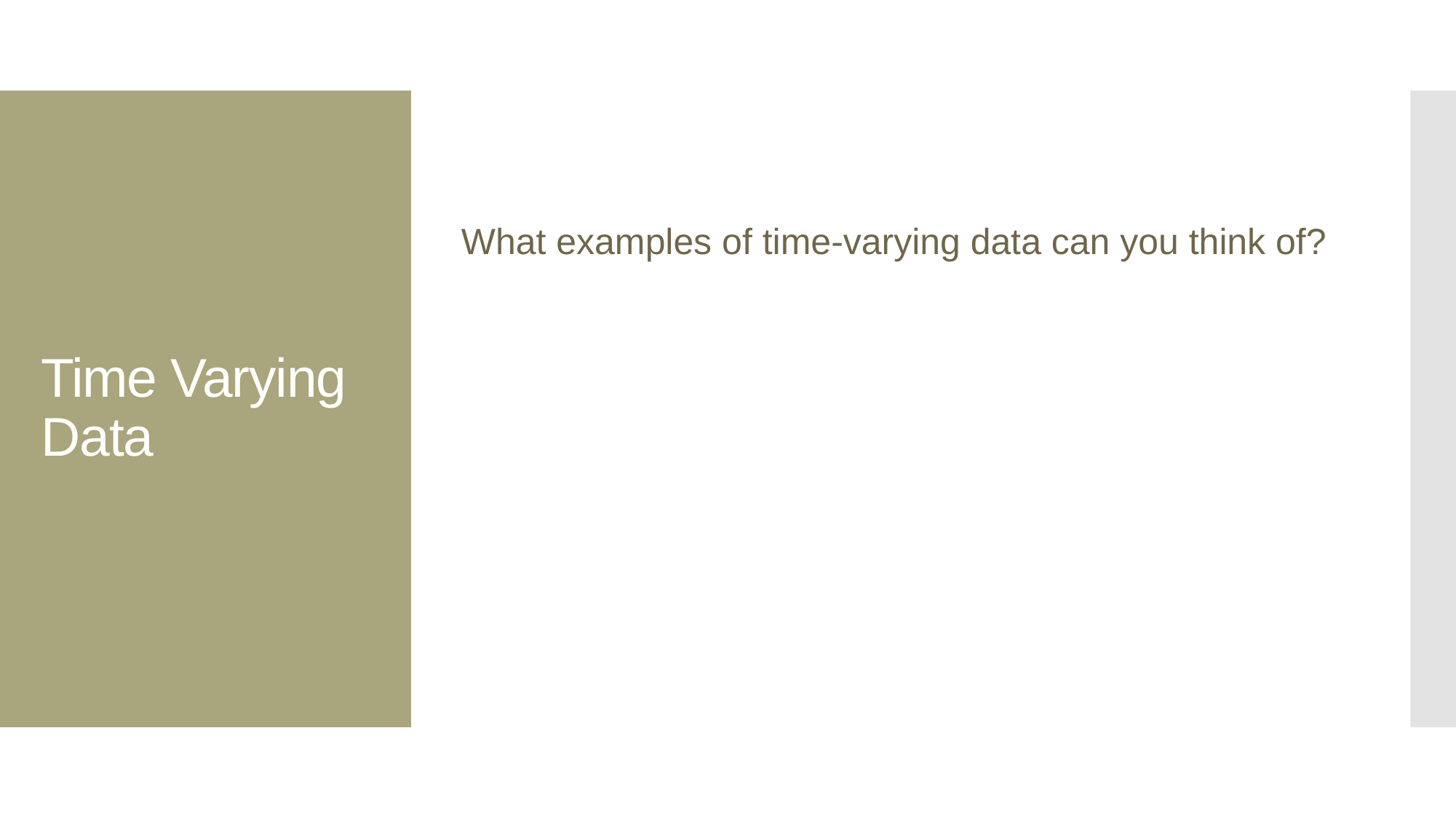

# Time Varying Data
What examples of time-varying data can you think of?